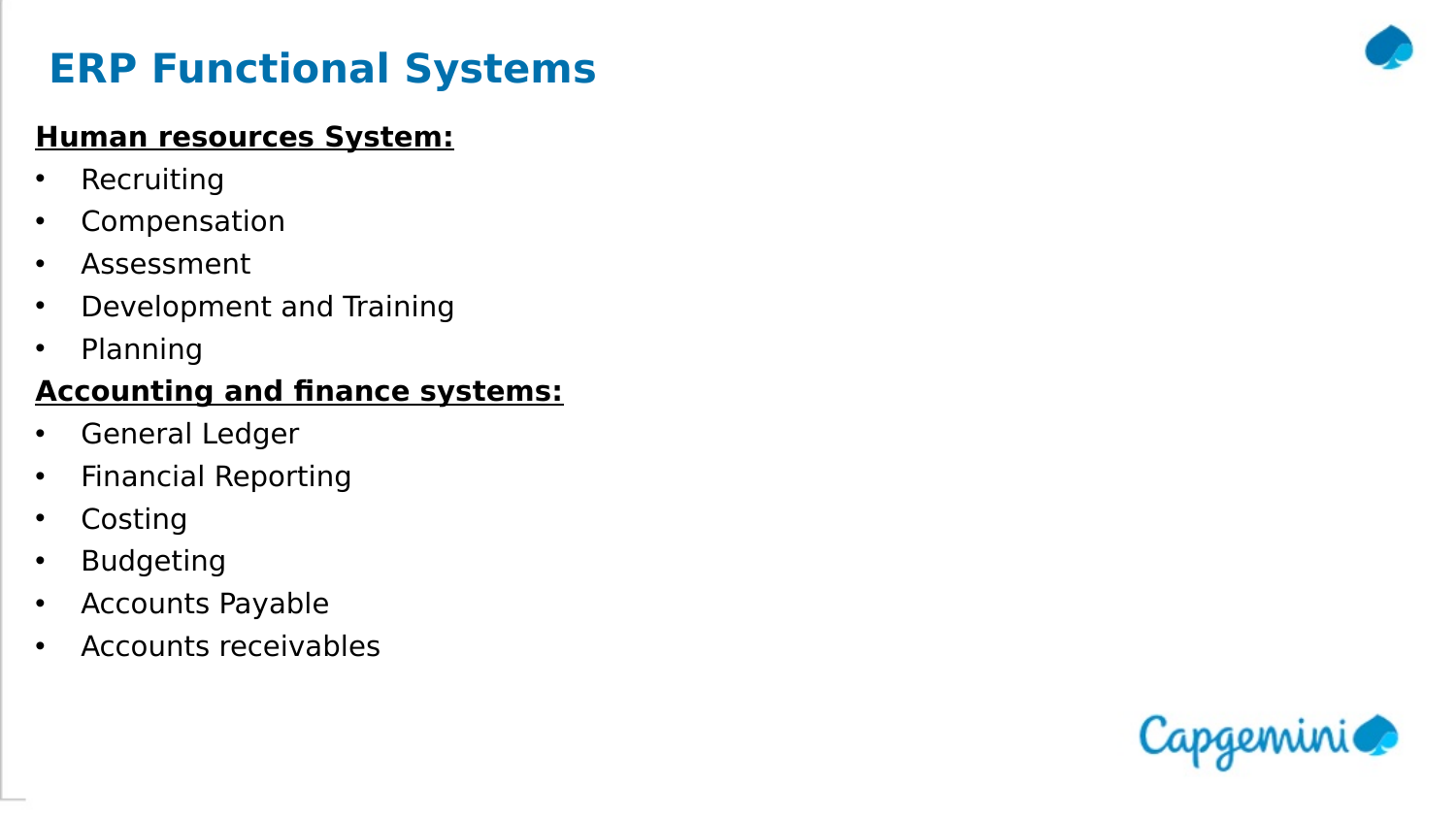

# ERP Functional Systems
Human resources System:
Recruiting
Compensation
Assessment
Development and Training
Planning
Accounting and finance systems:
General Ledger
Financial Reporting
Costing
Budgeting
Accounts Payable
Accounts receivables